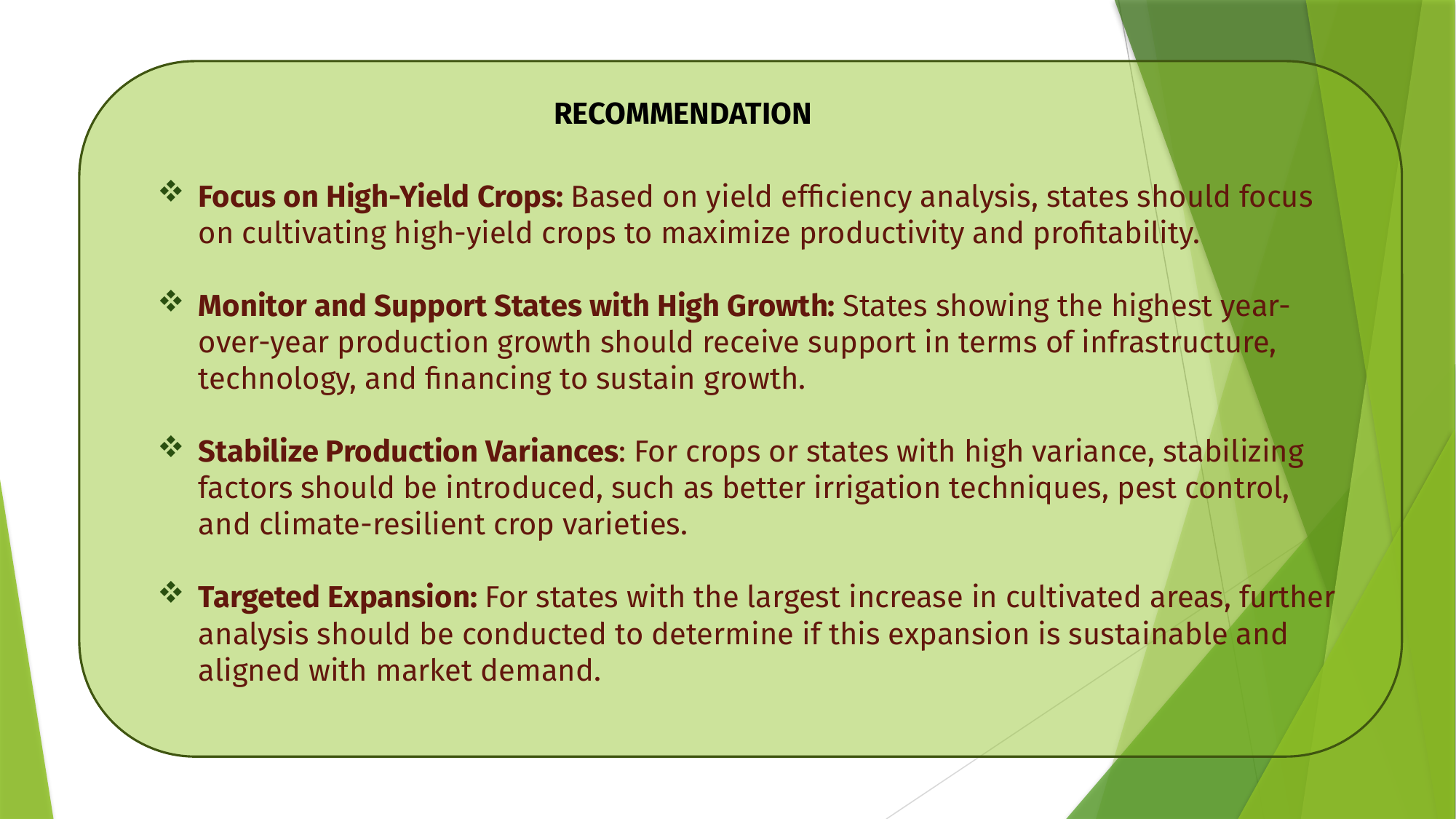

RECOMMENDATION
Focus on High-Yield Crops: Based on yield efficiency analysis, states should focus on cultivating high-yield crops to maximize productivity and profitability.

Monitor and Support States with High Growth: States showing the highest year-over-year production growth should receive support in terms of infrastructure, technology, and financing to sustain growth.

Stabilize Production Variances: For crops or states with high variance, stabilizing factors should be introduced, such as better irrigation techniques, pest control, and climate-resilient crop varieties.

Targeted Expansion: For states with the largest increase in cultivated areas, further analysis should be conducted to determine if this expansion is sustainable and aligned with market demand.